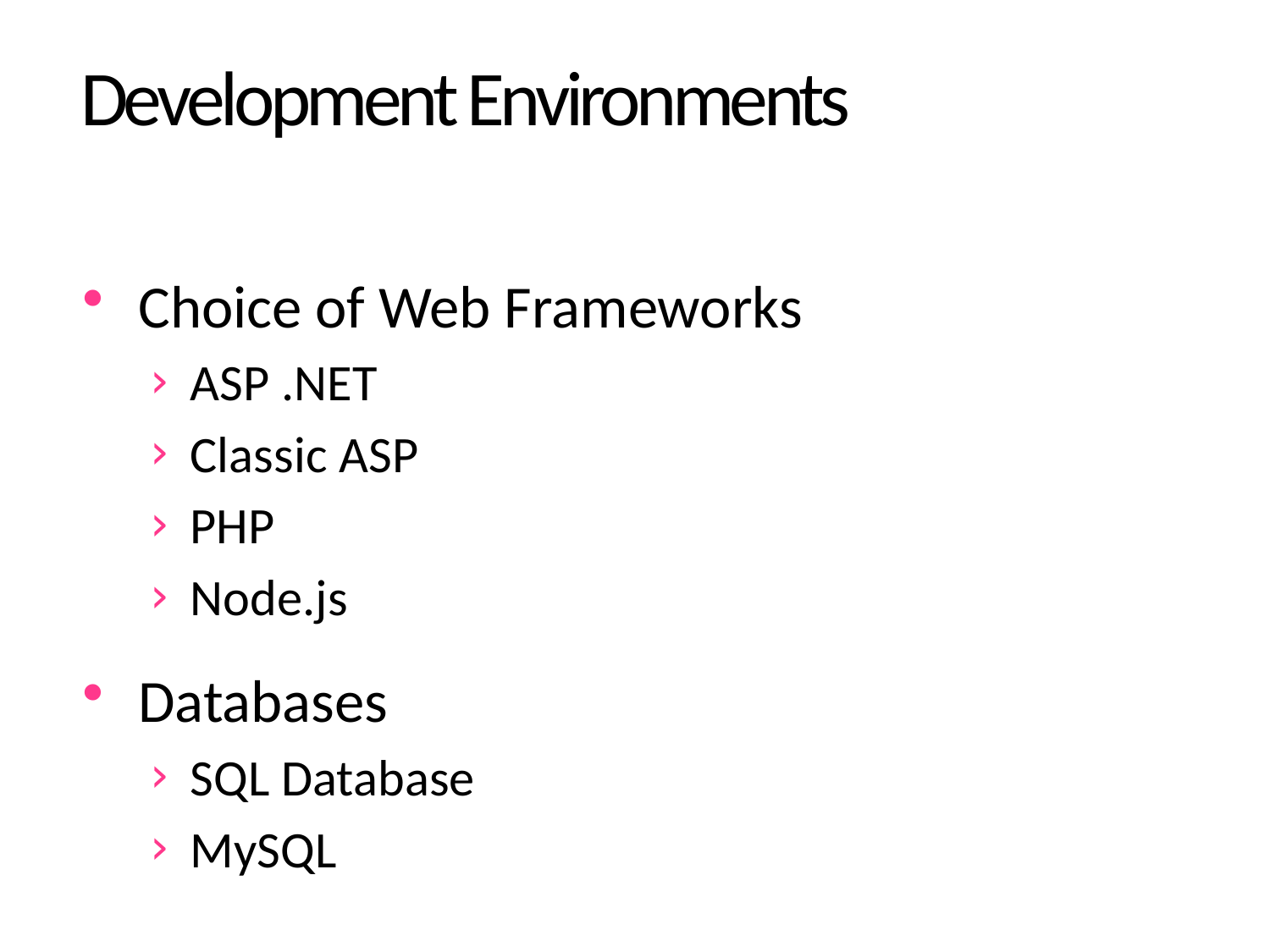

# Development Environments
Choice of Web Frameworks
ASP .NET
Classic ASP
PHP
Node.js

Databases
SQL Database
MySQL